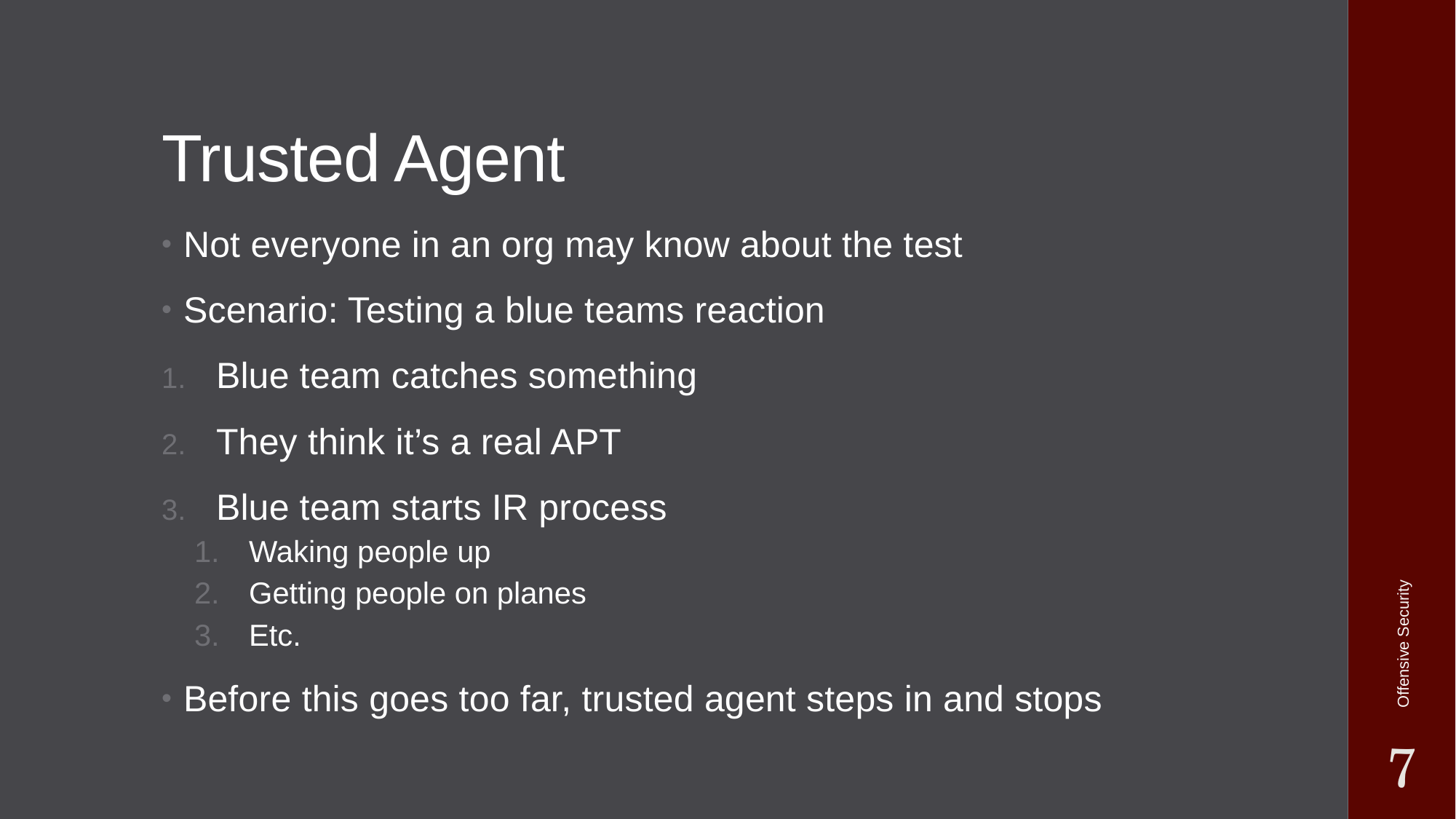

# Trusted Agent
Not everyone in an org may know about the test
Scenario: Testing a blue teams reaction
Blue team catches something
They think it’s a real APT
Blue team starts IR process
Waking people up
Getting people on planes
Etc.
Before this goes too far, trusted agent steps in and stops
Offensive Security
7